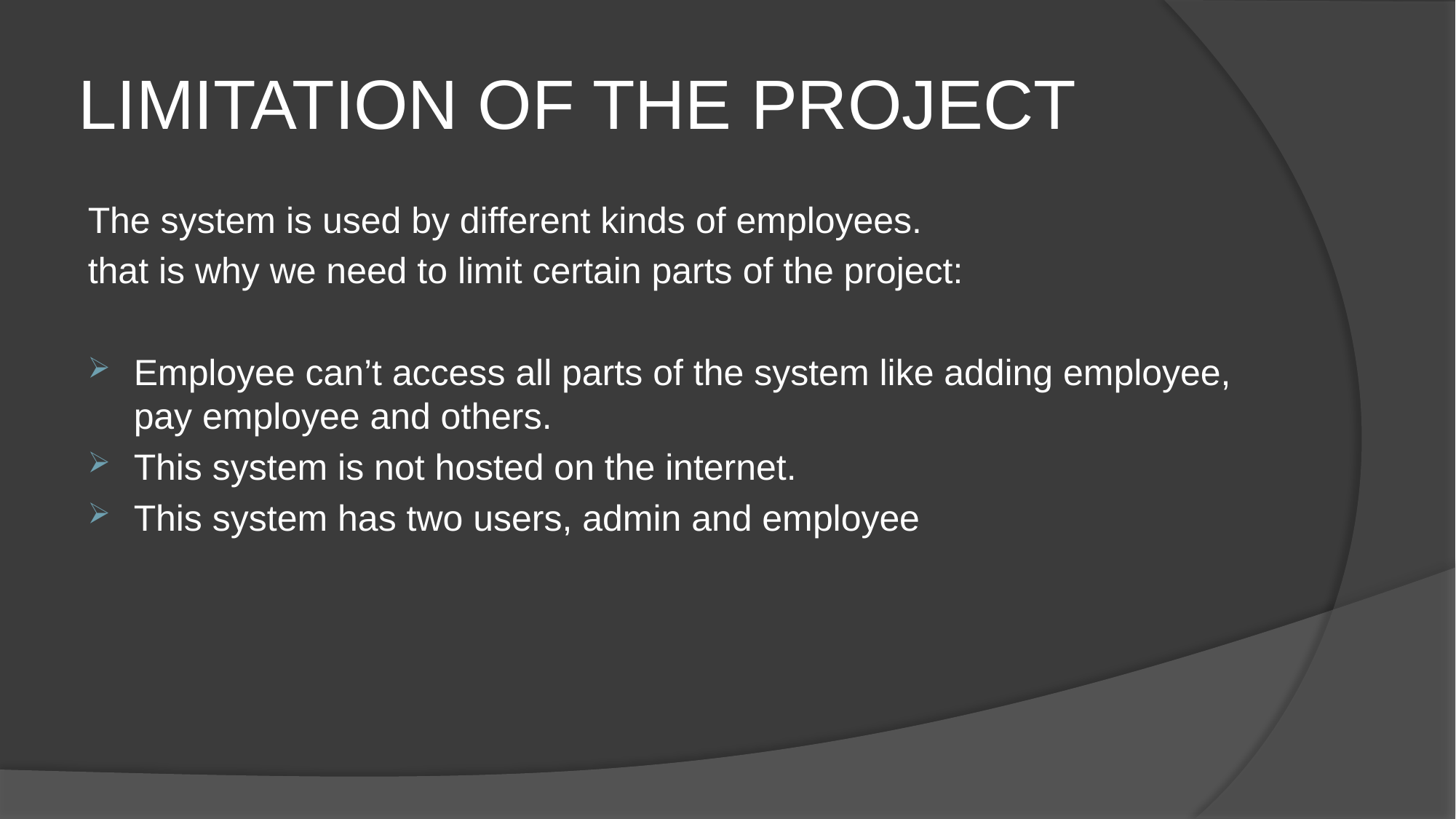

# LIMITATION OF THE PROJECT
The system is used by different kinds of employees.
that is why we need to limit certain parts of the project:

Employee can’t access all parts of the system like adding employee, pay employee and others.
This system is not hosted on the internet.
This system has two users, admin and employee